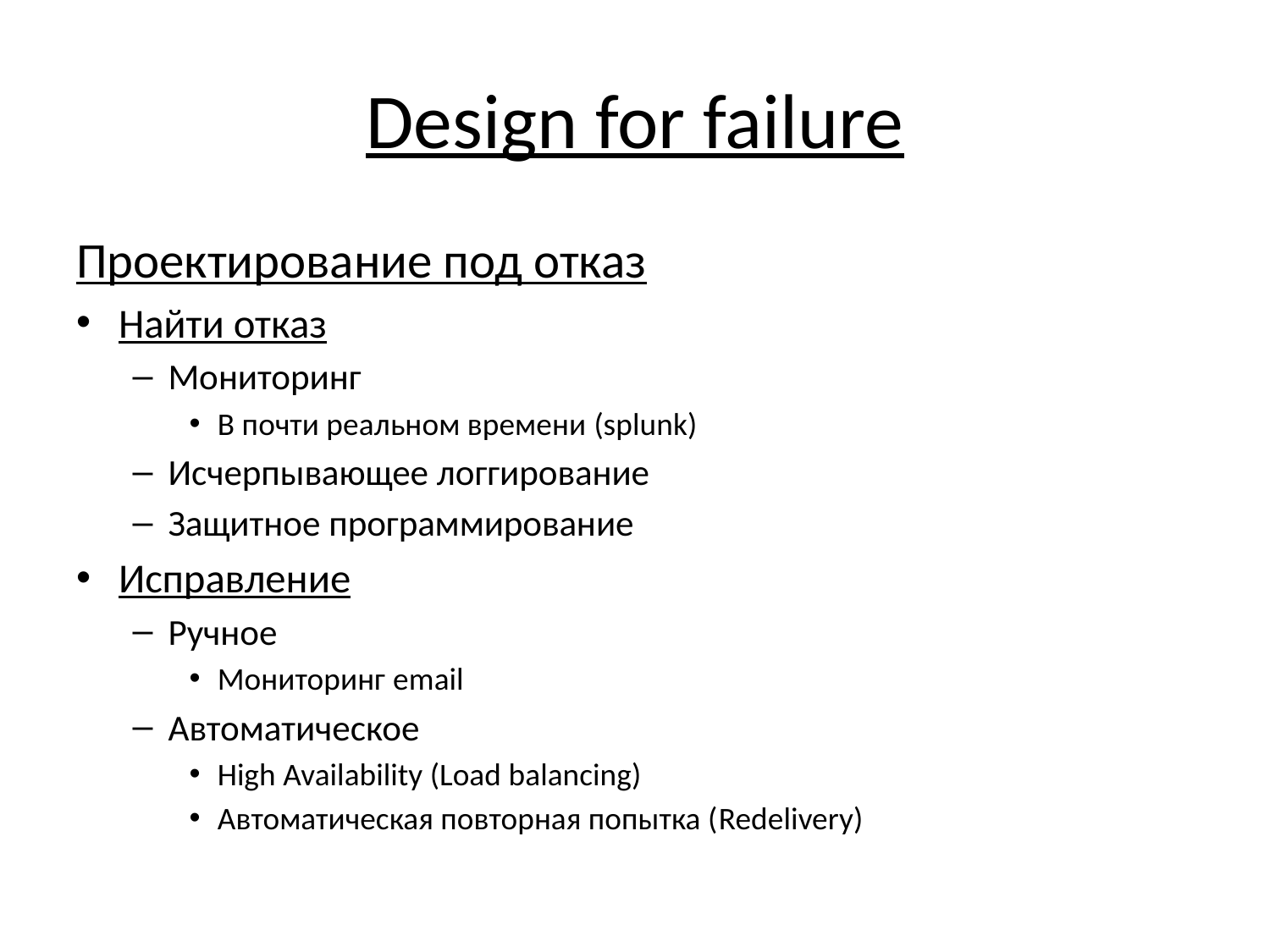

# Design for failure
Проектирование под отказ
Найти отказ
Мониторинг
В почти реальном времени (splunk)
Исчерпывающее логгирование
Защитное программирование
Исправление
Ручное
Мониторинг email
Автоматическое
High Availability (Load balancing)
Автоматическая повторная попытка (Redelivery)